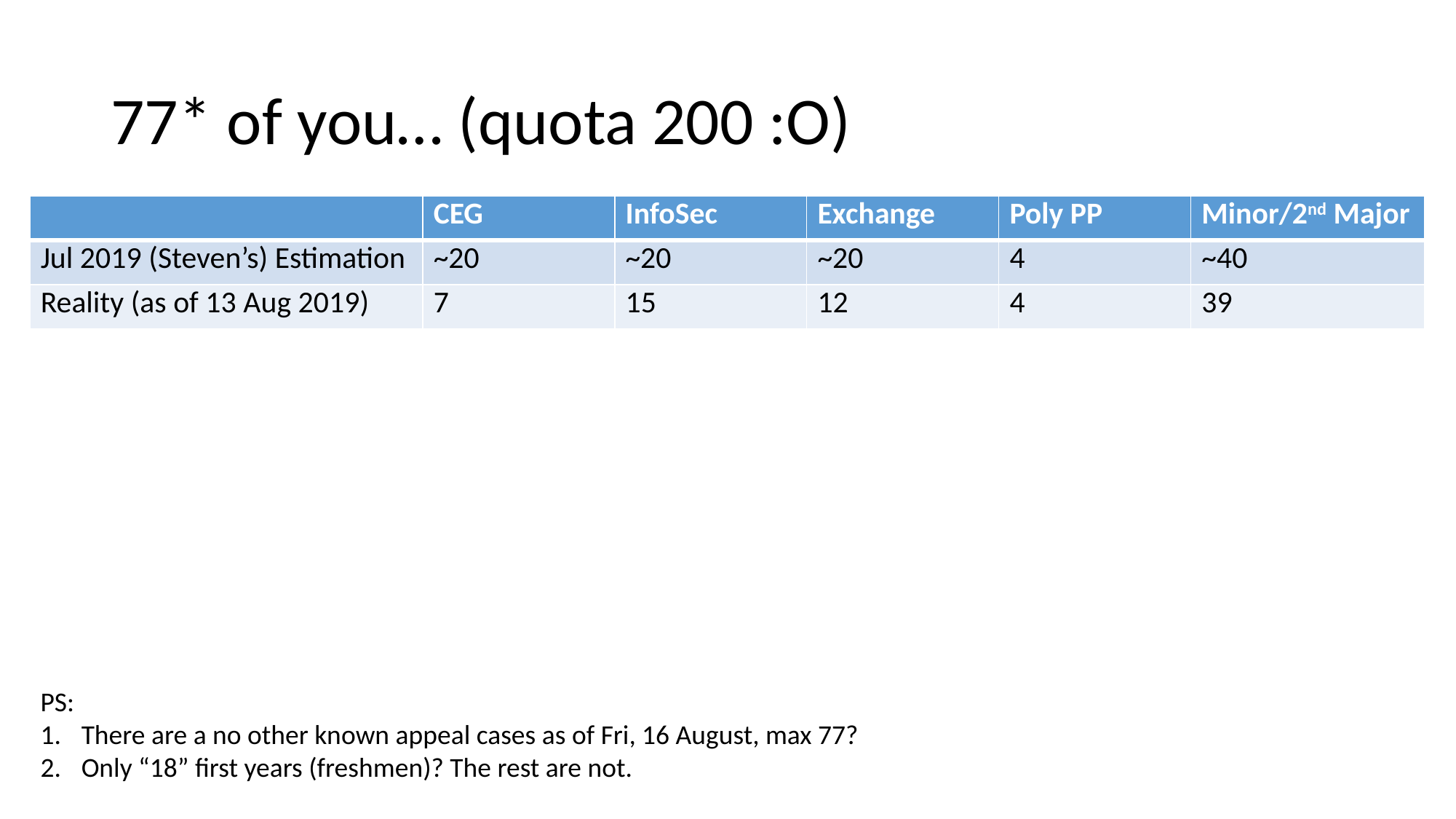

# 77* of you… (quota 200 :O)
|  | CEG | InfoSec | Exchange | Poly PP | Minor/2nd Major |
| --- | --- | --- | --- | --- | --- |
| Jul 2019 (Steven’s) Estimation | ~20 | ~20 | ~20 | 4 | ~40 |
| Reality (as of 13 Aug 2019) | 7 | 15 | 12 | 4 | 39 |
PS:
There are a no other known appeal cases as of Fri, 16 August, max 77?
Only “18” first years (freshmen)? The rest are not.